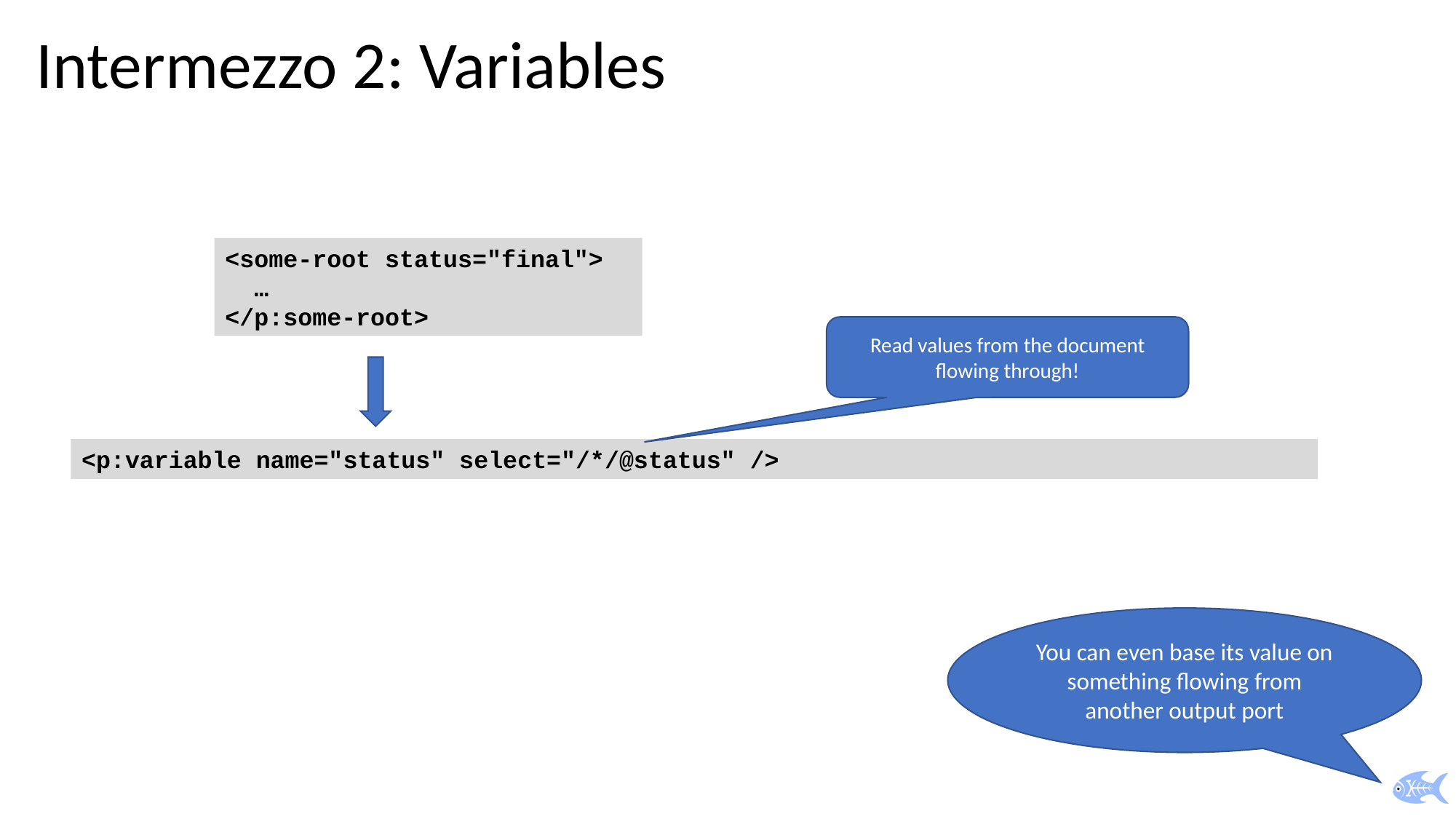

# Intermezzo 2: Variables
<some-root status="final">
  …
</p:some-root>
Read values from the document flowing through!

<p:variable name="status" select="/*/@status" />
You can even base its value on something flowing from another output port